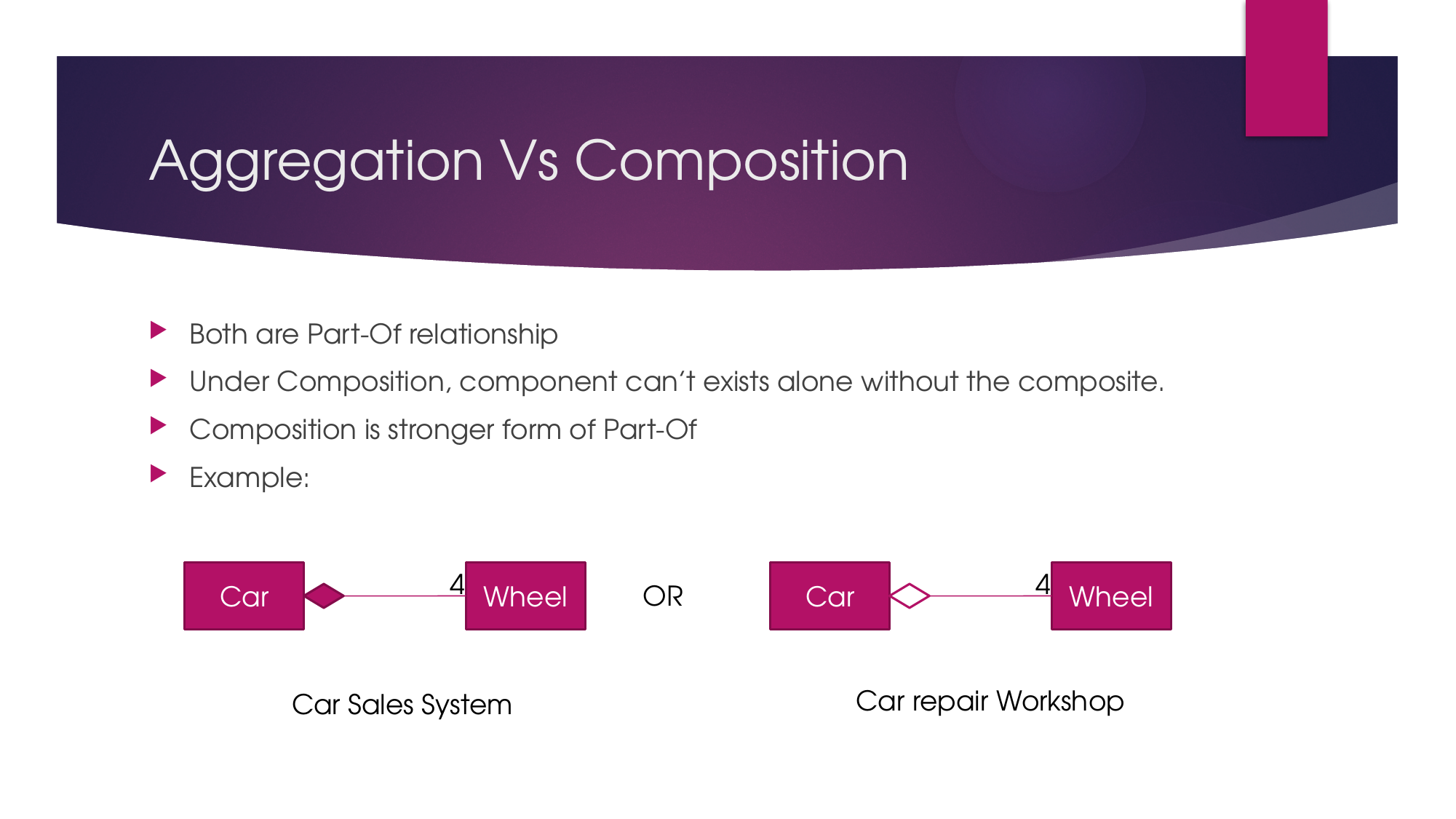

# Aggregation Vs Composition
Both are Part-Of relationship
Under Composition, component can’t exists alone without the composite.
Composition is stronger form of Part-Of
Example:
4
Wheel
Car

4
Wheel
Car

OR
Car repair Workshop
Car Sales System